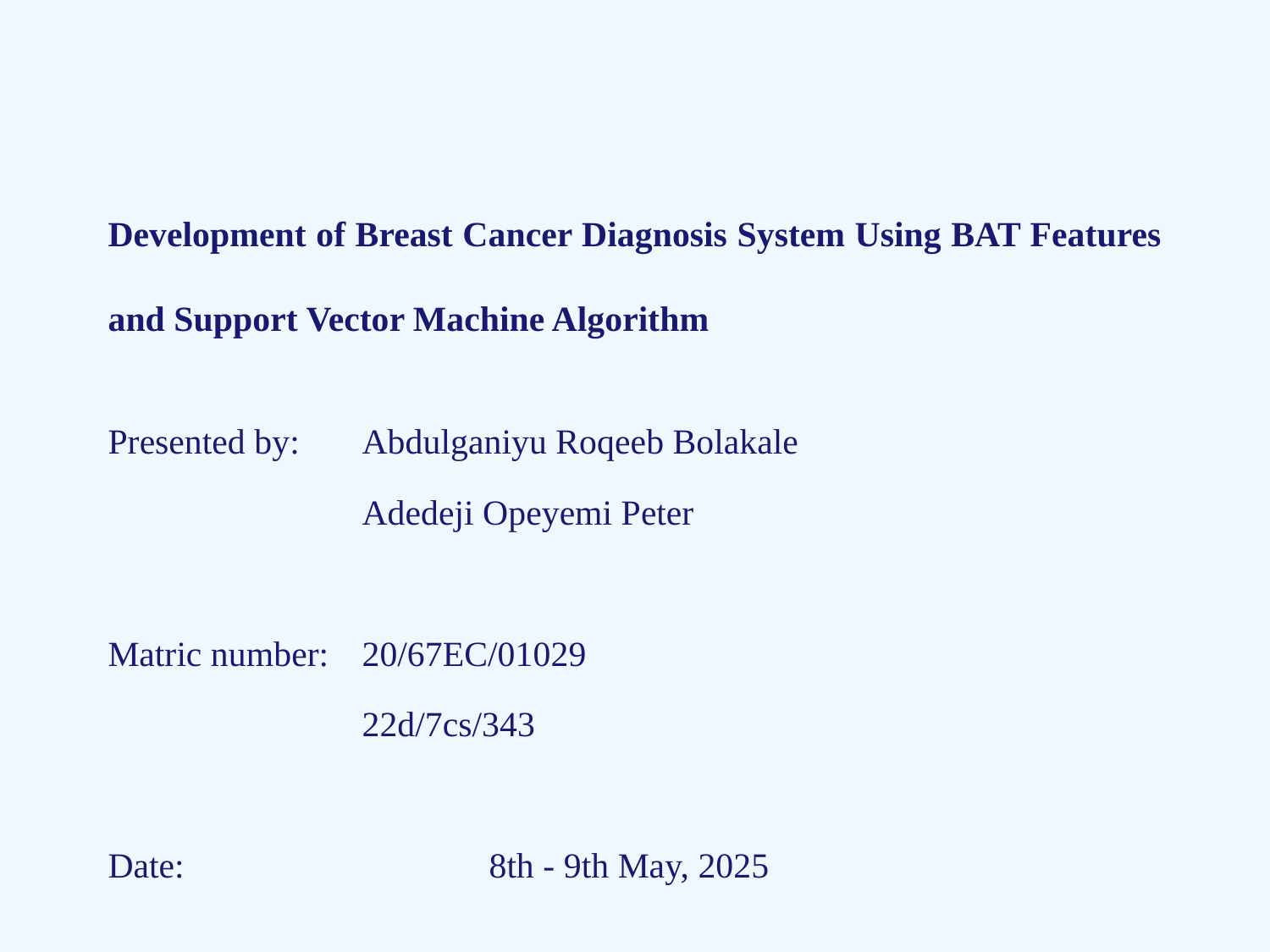

# Development of Breast Cancer Diagnosis System Using BAT Features and Support Vector Machine Algorithm
Presented by: 	Abdulganiyu Roqeeb Bolakale
Adedeji Opeyemi Peter

Matric number: 	20/67EC/01029
22d/7cs/343

Date: 			8th - 9th May, 2025